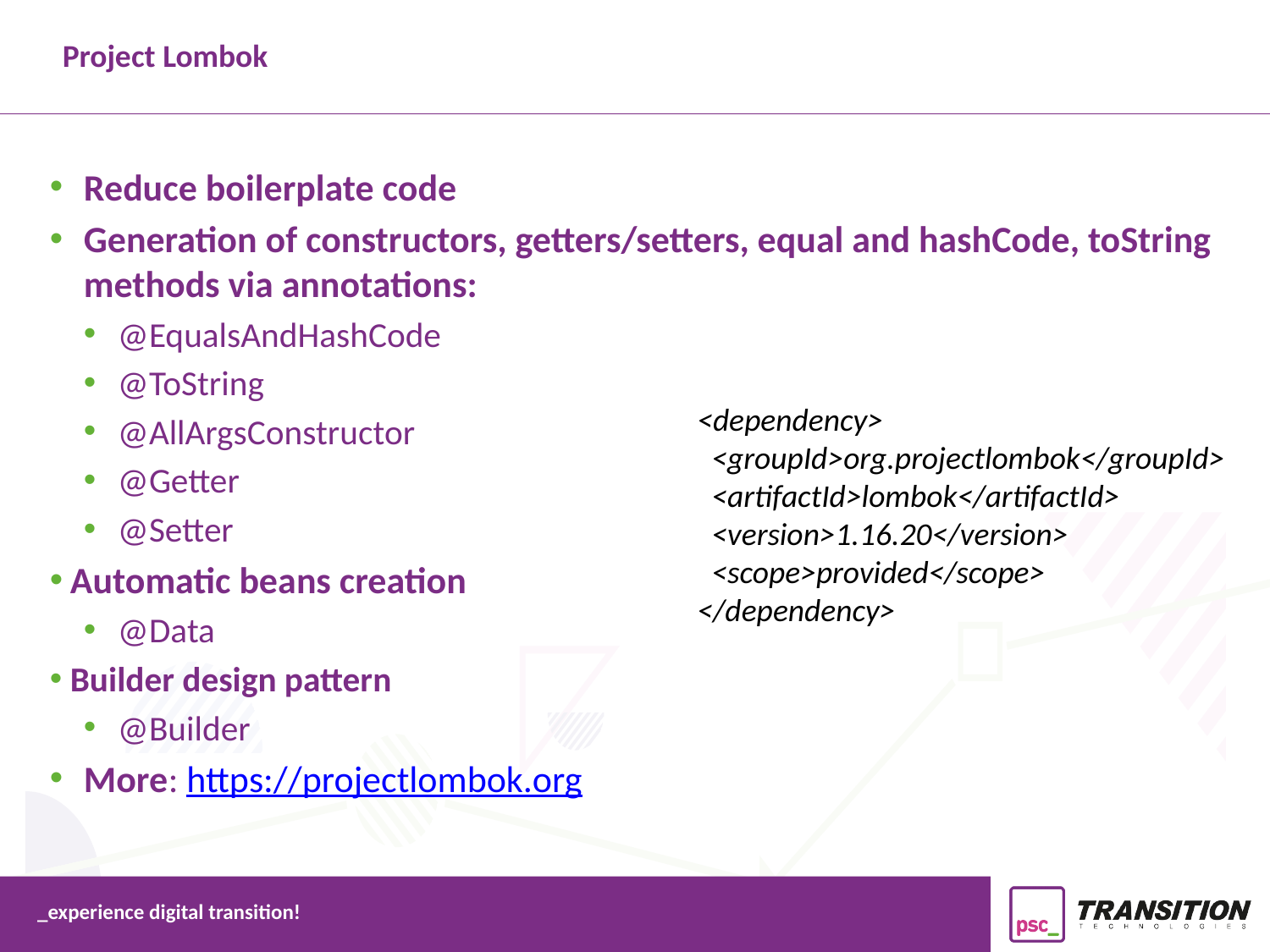

Project Lombok
Reduce boilerplate code
Generation of constructors, getters/setters, equal and hashCode, toString methods via annotations:
@EqualsAndHashCode
@ToString
@AllArgsConstructor
@Getter
@Setter
Automatic beans creation
@Data
Builder design pattern
@Builder
More: https://projectlombok.org
<dependency>
  <groupId>org.projectlombok</groupId>
  <artifactId>lombok</artifactId>
  <version>1.16.20</version>
  <scope>provided</scope>
</dependency>